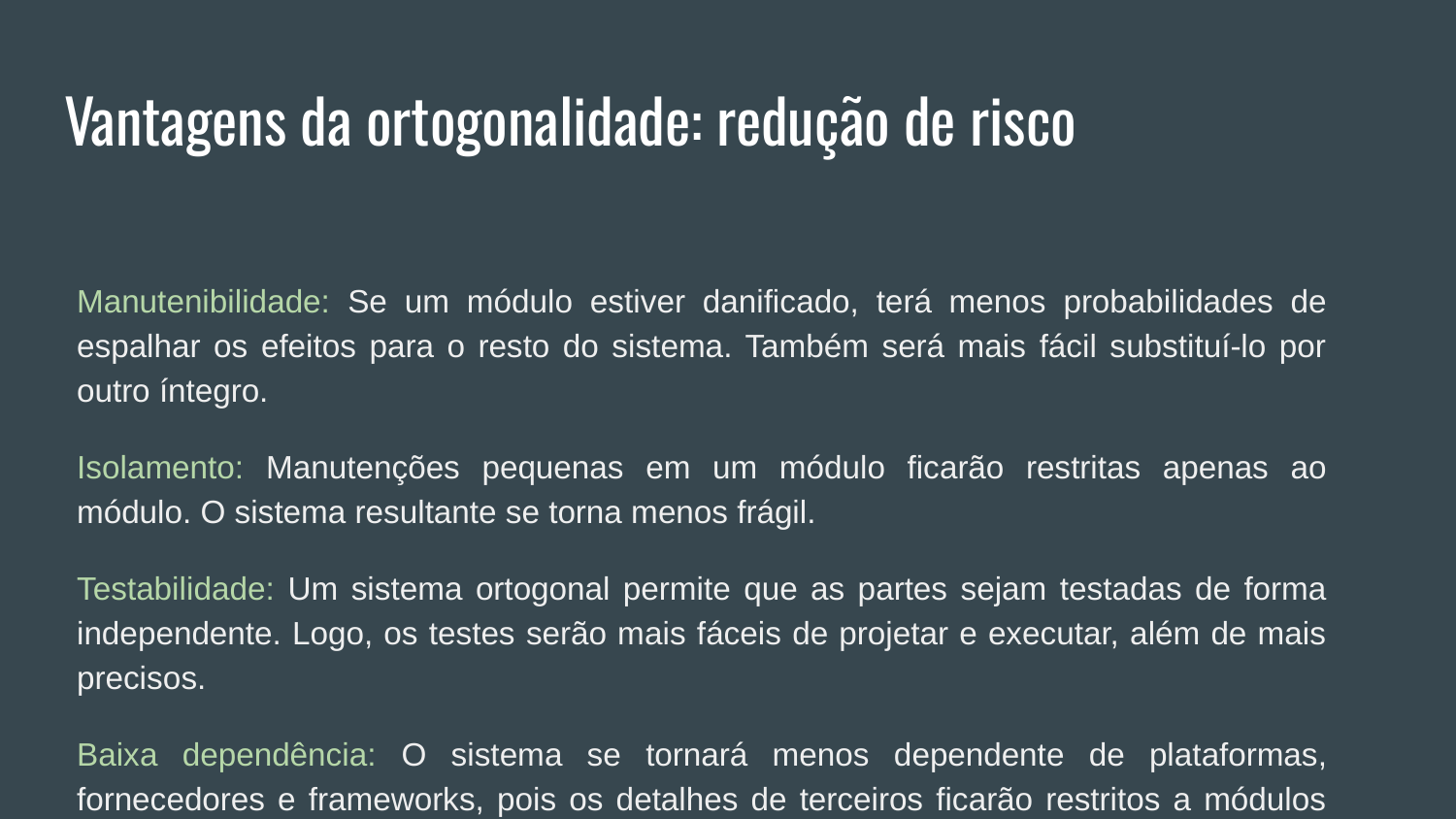

# Vantagens da ortogonalidade: redução de risco
Manutenibilidade: Se um módulo estiver danificado, terá menos probabilidades de espalhar os efeitos para o resto do sistema. Também será mais fácil substituí-lo por outro íntegro.
Isolamento: Manutenções pequenas em um módulo ficarão restritas apenas ao módulo. O sistema resultante se torna menos frágil.
Testabilidade: Um sistema ortogonal permite que as partes sejam testadas de forma independente. Logo, os testes serão mais fáceis de projetar e executar, além de mais precisos.
Baixa dependência: O sistema se tornará menos dependente de plataformas, fornecedores e frameworks, pois os detalhes de terceiros ficarão restritos a módulos pequenos e isolados.